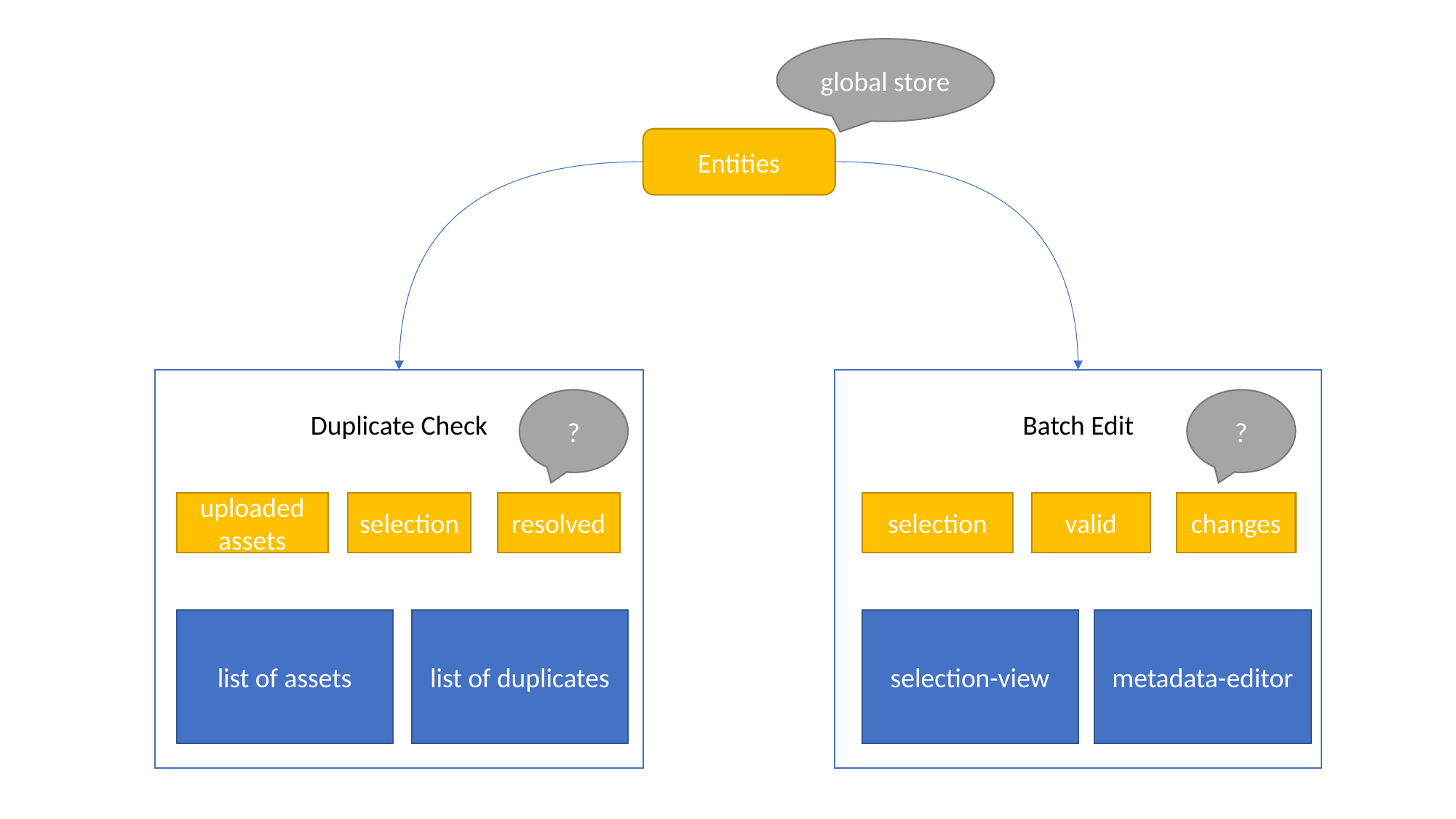

global store
Entities
Batch Edit
Duplicate Check
?
?
uploaded assets
selection
resolved
selection
valid
changes
metadata-editor
selection-view
list of assets
list of duplicates